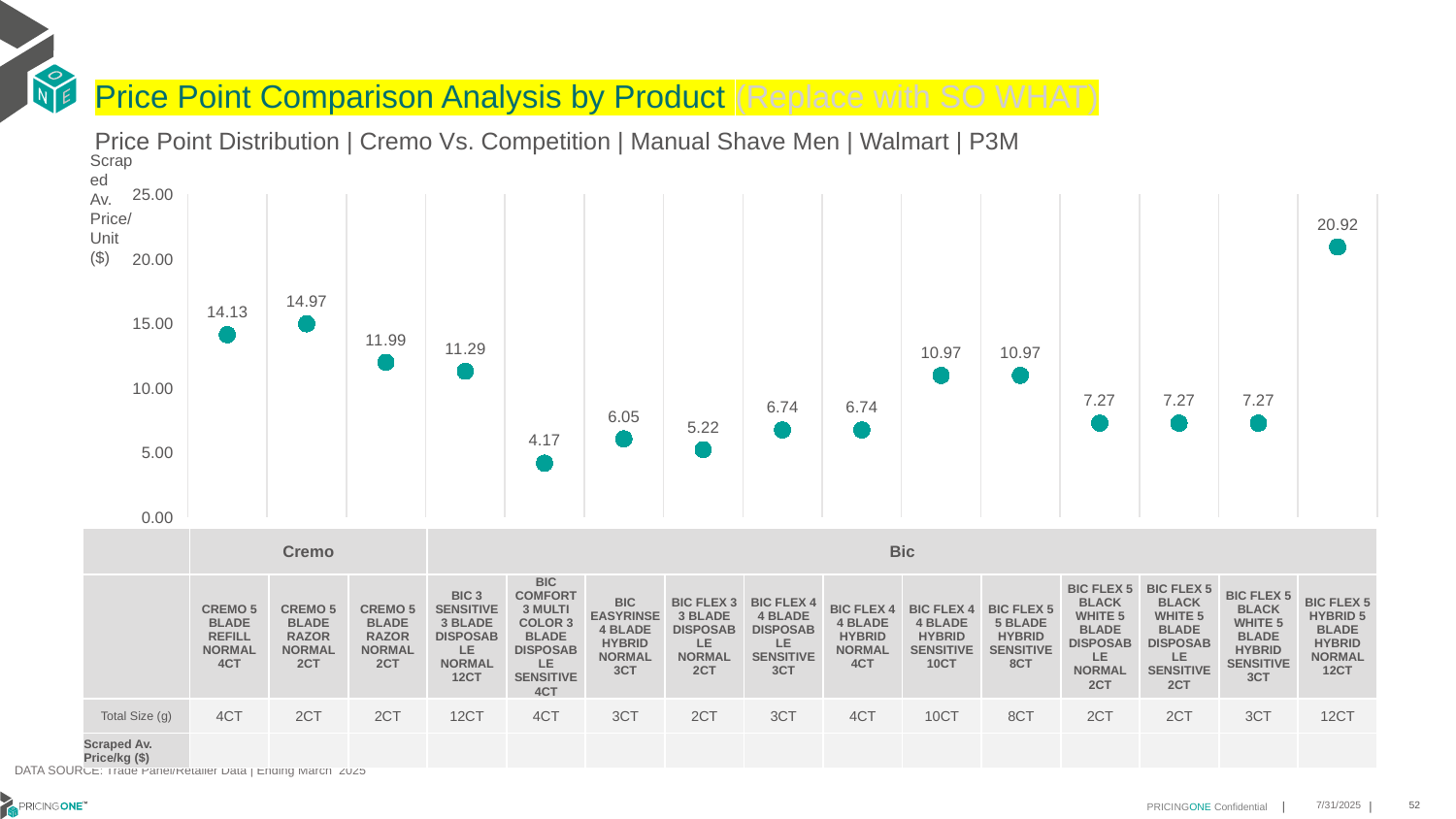

# Price Point Comparison Analysis by Product (Replace with SO WHAT)
Price Point Distribution | Cremo Vs. Competition | Manual Shave Men | Walmart | P3M
Scraped Av. Price/Unit ($)

### Chart

| Category | Scraped Av. Price/Unit |
|---|---|
| CREMO 5 BLADE REFILL NORMAL 4CT | 14.13 |
| CREMO 5 BLADE RAZOR NORMAL 2CT | 14.97 |
| BIC 3 SENSITIVE 3 BLADE DISPOSABLE NORMAL 12CT | 11.99 |
| BIC COMFORT 3 MULTI COLOR 3 BLADE DISPOSABLE SENSITIVE 4CT | 11.29 |
| BIC EASYRINSE 4 BLADE HYBRID NORMAL 3CT | 4.17 |
| BIC FLEX 3 3 BLADE DISPOSABLE NORMAL 2CT | 6.05 |
| BIC FLEX 4 4 BLADE DISPOSABLE SENSITIVE 3CT | 5.22 |
| BIC FLEX 4 4 BLADE HYBRID NORMAL 4CT | 6.74 |
| BIC FLEX 4 4 BLADE HYBRID SENSITIVE 10CT | 6.74 |
| BIC FLEX 5 5 BLADE HYBRID SENSITIVE 8CT | 10.97 |
| BIC FLEX 5 BLACK WHITE 5 BLADE DISPOSABLE NORMAL 2CT | 10.97 |
| BIC FLEX 5 BLACK WHITE 5 BLADE DISPOSABLE SENSITIVE 2CT | 7.27 |
| BIC FLEX 5 BLACK WHITE 5 BLADE HYBRID SENSITIVE 3CT | 7.27 |
| BIC FLEX 5 HYBRID 5 BLADE HYBRID NORMAL 12CT | 7.27 |
|  | Cremo | Cremo | Cremo | Bic | Bic | Bic | Bic | Bic | Bic | Bic | Bic | Bic | Bic | Bic | Bic |
| --- | --- | --- | --- | --- | --- | --- | --- | --- | --- | --- | --- | --- | --- | --- | --- |
|  | CREMO 5 BLADE REFILL NORMAL 4CT | CREMO 5 BLADE RAZOR NORMAL 2CT | CREMO 5 BLADE RAZOR NORMAL 2CT | BIC 3 SENSITIVE 3 BLADE DISPOSABLE NORMAL 12CT | BIC COMFORT 3 MULTI COLOR 3 BLADE DISPOSABLE SENSITIVE 4CT | BIC EASYRINSE 4 BLADE HYBRID NORMAL 3CT | BIC FLEX 3 3 BLADE DISPOSABLE NORMAL 2CT | BIC FLEX 4 4 BLADE DISPOSABLE SENSITIVE 3CT | BIC FLEX 4 4 BLADE HYBRID NORMAL 4CT | BIC FLEX 4 4 BLADE HYBRID SENSITIVE 10CT | BIC FLEX 5 5 BLADE HYBRID SENSITIVE 8CT | BIC FLEX 5 BLACK WHITE 5 BLADE DISPOSABLE NORMAL 2CT | BIC FLEX 5 BLACK WHITE 5 BLADE DISPOSABLE SENSITIVE 2CT | BIC FLEX 5 BLACK WHITE 5 BLADE HYBRID SENSITIVE 3CT | BIC FLEX 5 HYBRID 5 BLADE HYBRID NORMAL 12CT |
| Total Size (g) | 4CT | 2CT | 2CT | 12CT | 4CT | 3CT | 2CT | 3CT | 4CT | 10CT | 8CT | 2CT | 2CT | 3CT | 12CT |
| Scraped Av. Price/kg ($) |  |  |  |  |  |  |  |  |  |  |  |  |  |  |  |
DATA SOURCE: Trade Panel/Retailer Data | Ending March  2025

7/31/2025
52